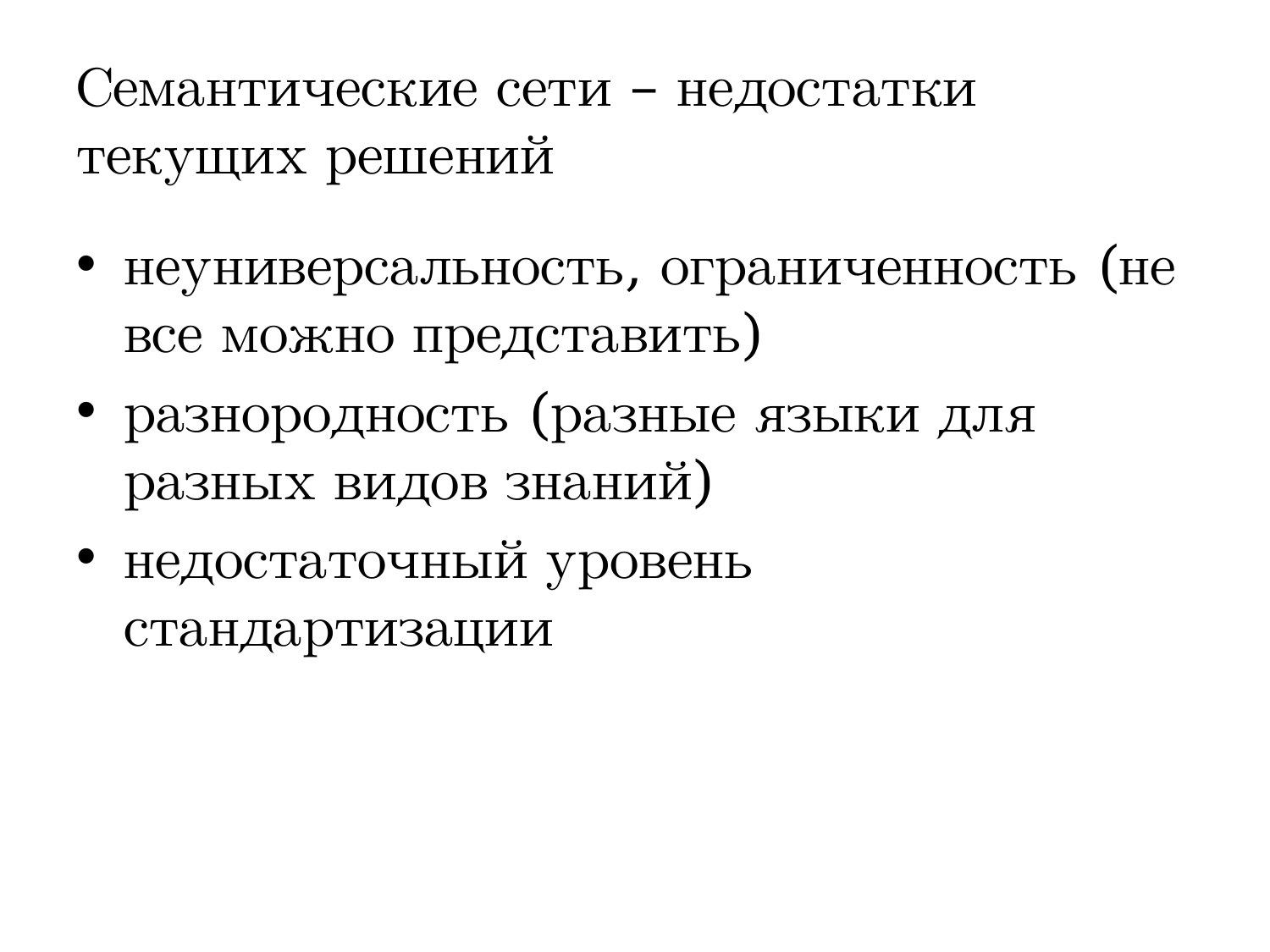

# Семантические сети – недостатки текущих решений
неуниверсальность, ограниченность (не все можно представить)
разнородность (разные языки для разных видов знаний)
недостаточный уровень стандартизации